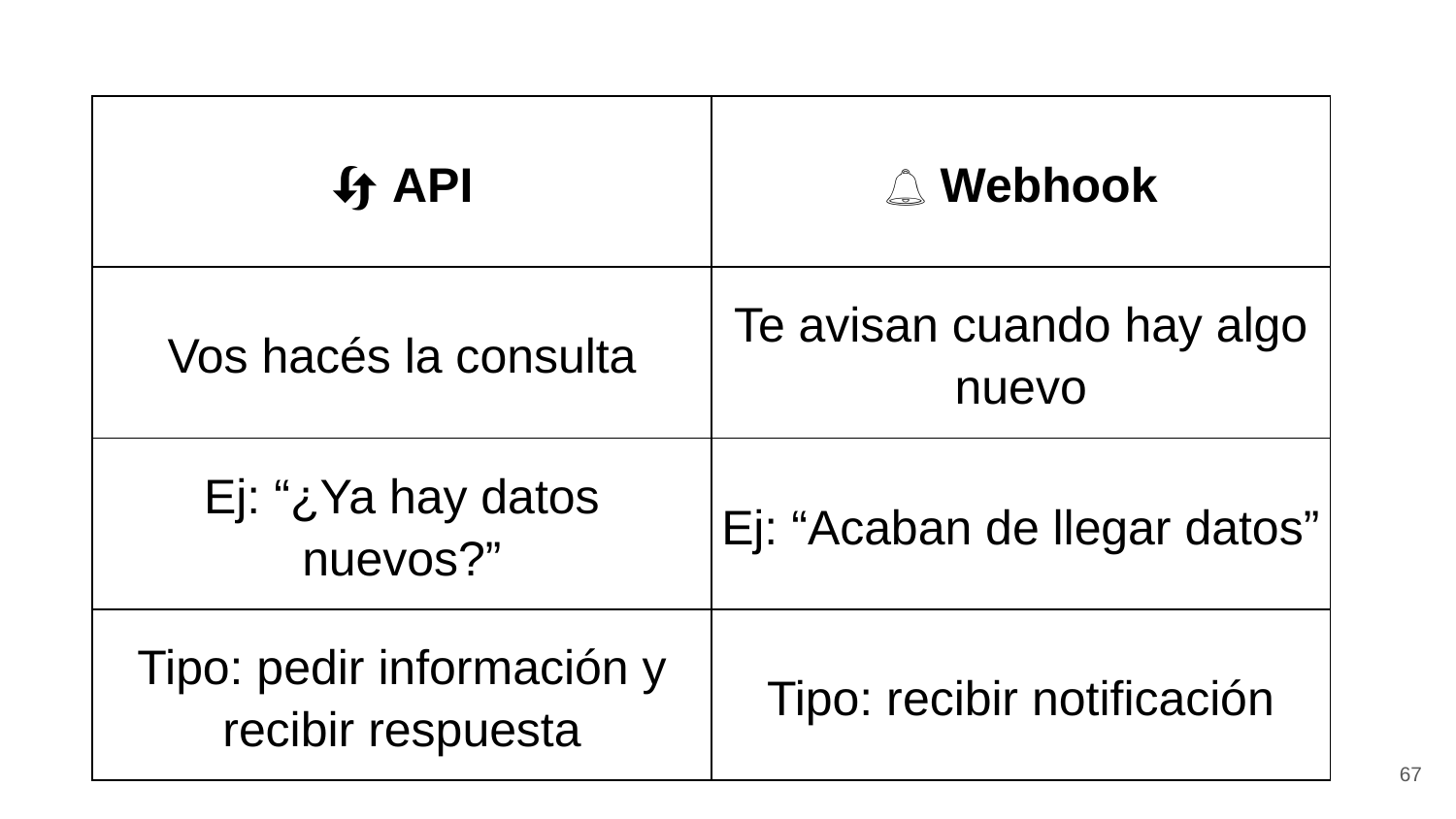

| 🔄 API | 🔔 Webhook |
| --- | --- |
| Vos hacés la consulta | Te avisan cuando hay algo nuevo |
| Ej: “¿Ya hay datos nuevos?” | Ej: “Acaban de llegar datos” |
| Tipo: pedir información y recibir respuesta | Tipo: recibir notificación |
67